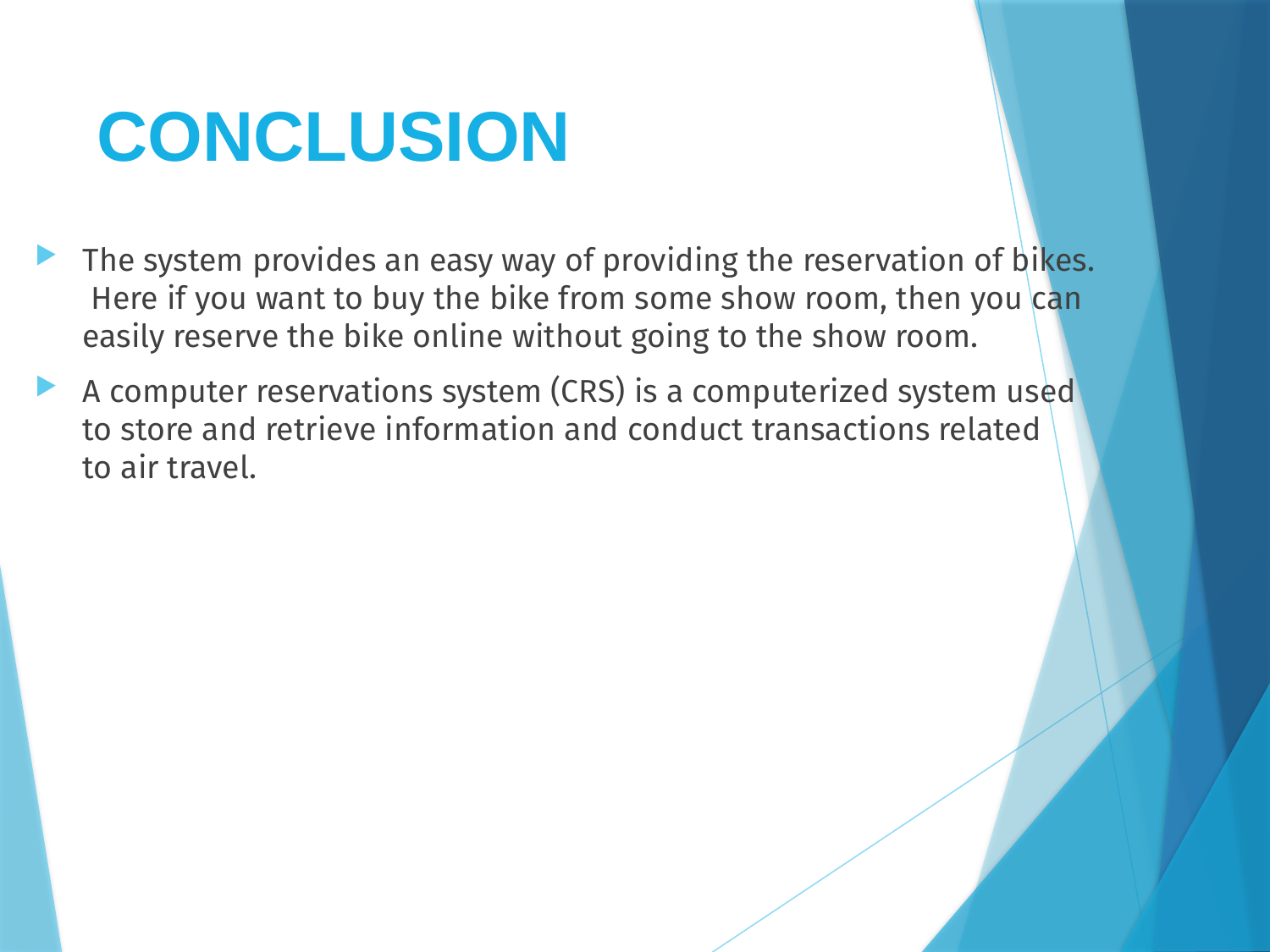

# CONCLUSION
The system provides an easy way of providing the reservation of bikes.  Here if you want to buy the bike from some show room, then you can easily reserve the bike online without going to the show room.
A computer reservations system (CRS) is a computerized system used to store and retrieve information and conduct transactions related to air travel.